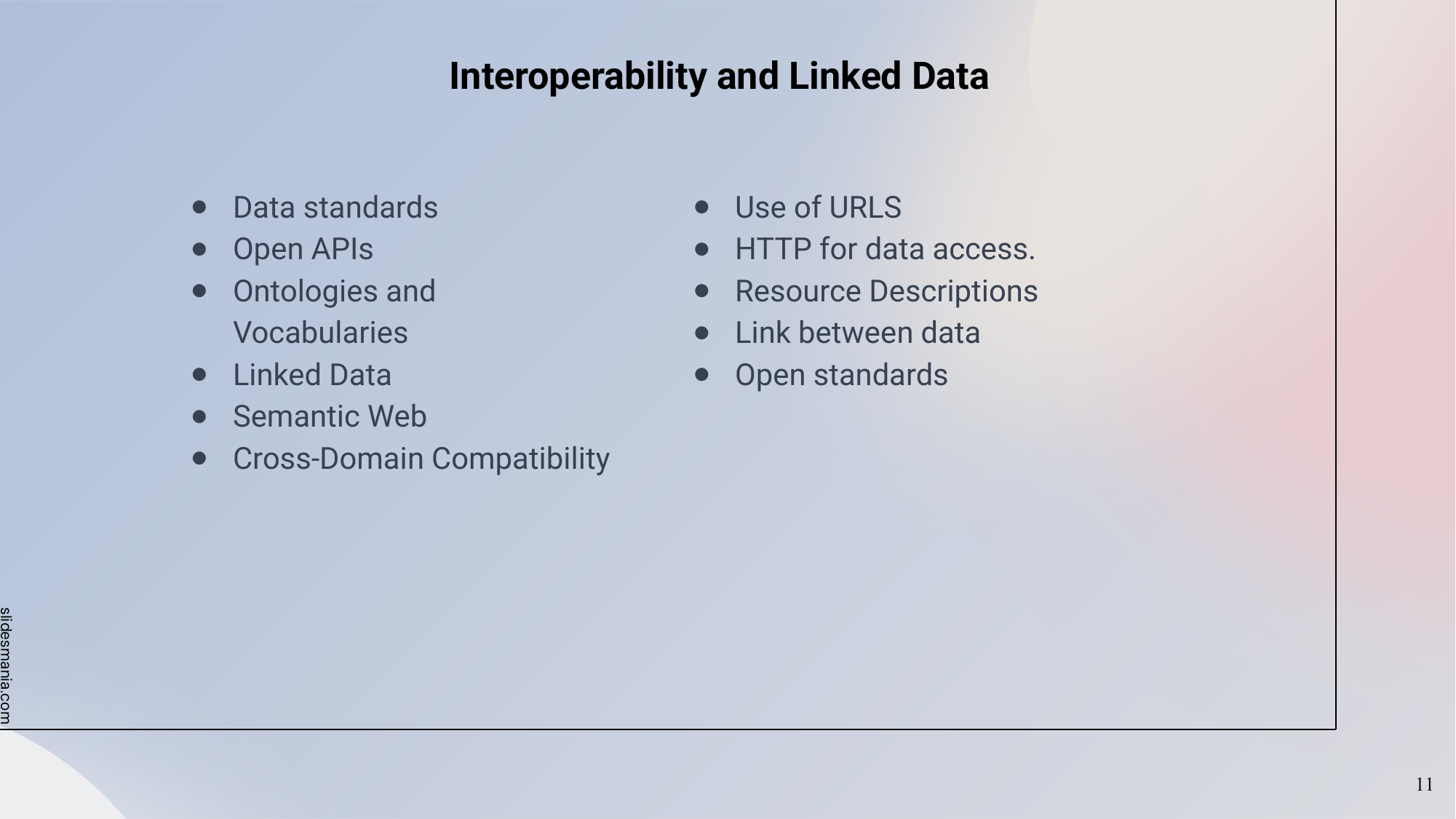

# Interoperability and Linked Data
Data standards
Open APIs
Ontologies and Vocabularies
Linked Data
Semantic Web
Cross-Domain Compatibility

Use of URLS
HTTP for data access.
Resource Descriptions
Link between data
Open standards

11